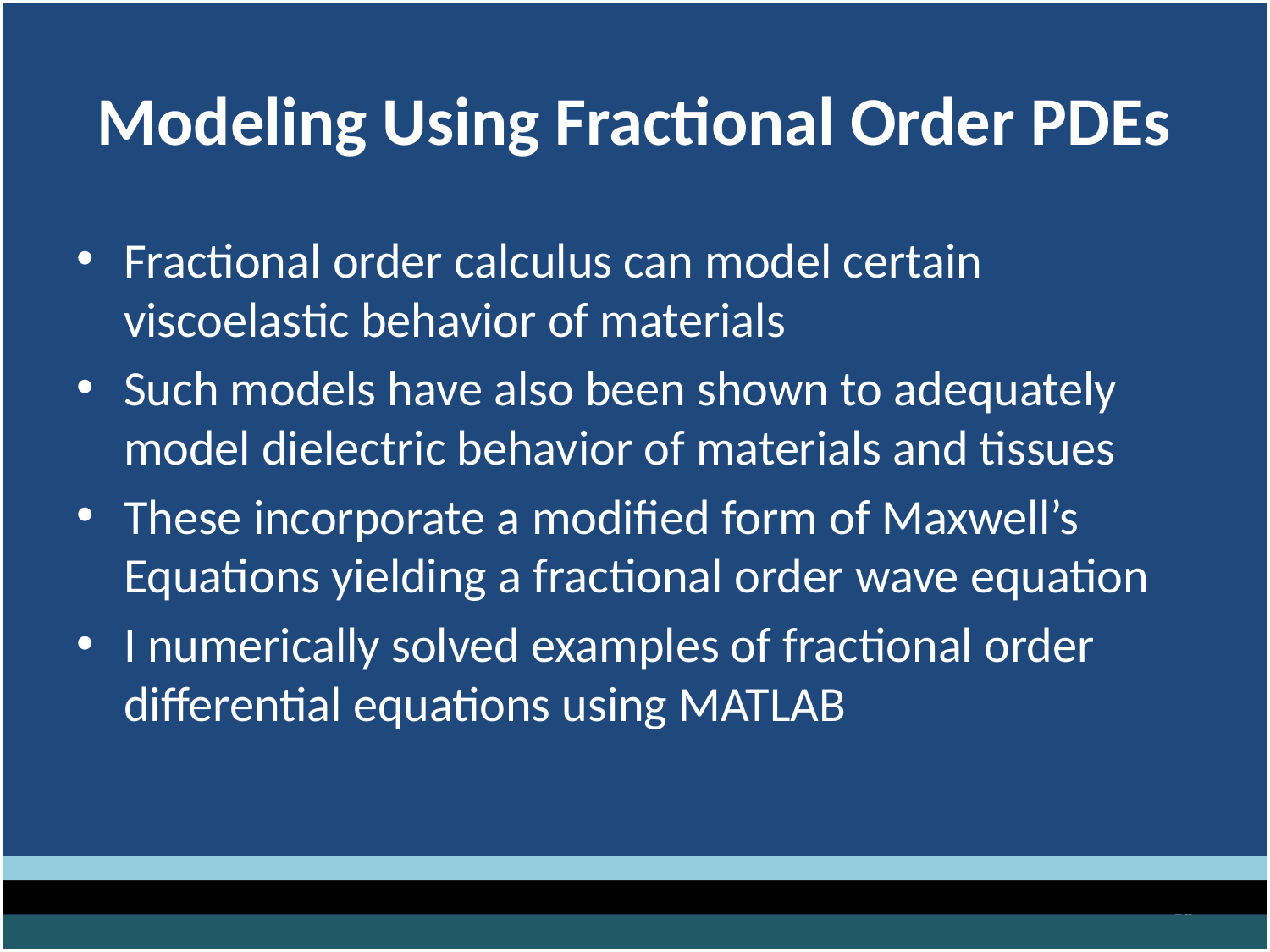

# Modeling Using Fractional Order PDEs
Fractional order calculus can model certain viscoelastic behavior of materials
Such models have also been shown to adequately model dielectric behavior of materials and tissues
These incorporate a modified form of Maxwell’s Equations yielding a fractional order wave equation
I numerically solved examples of fractional order differential equations using MATLAB

10